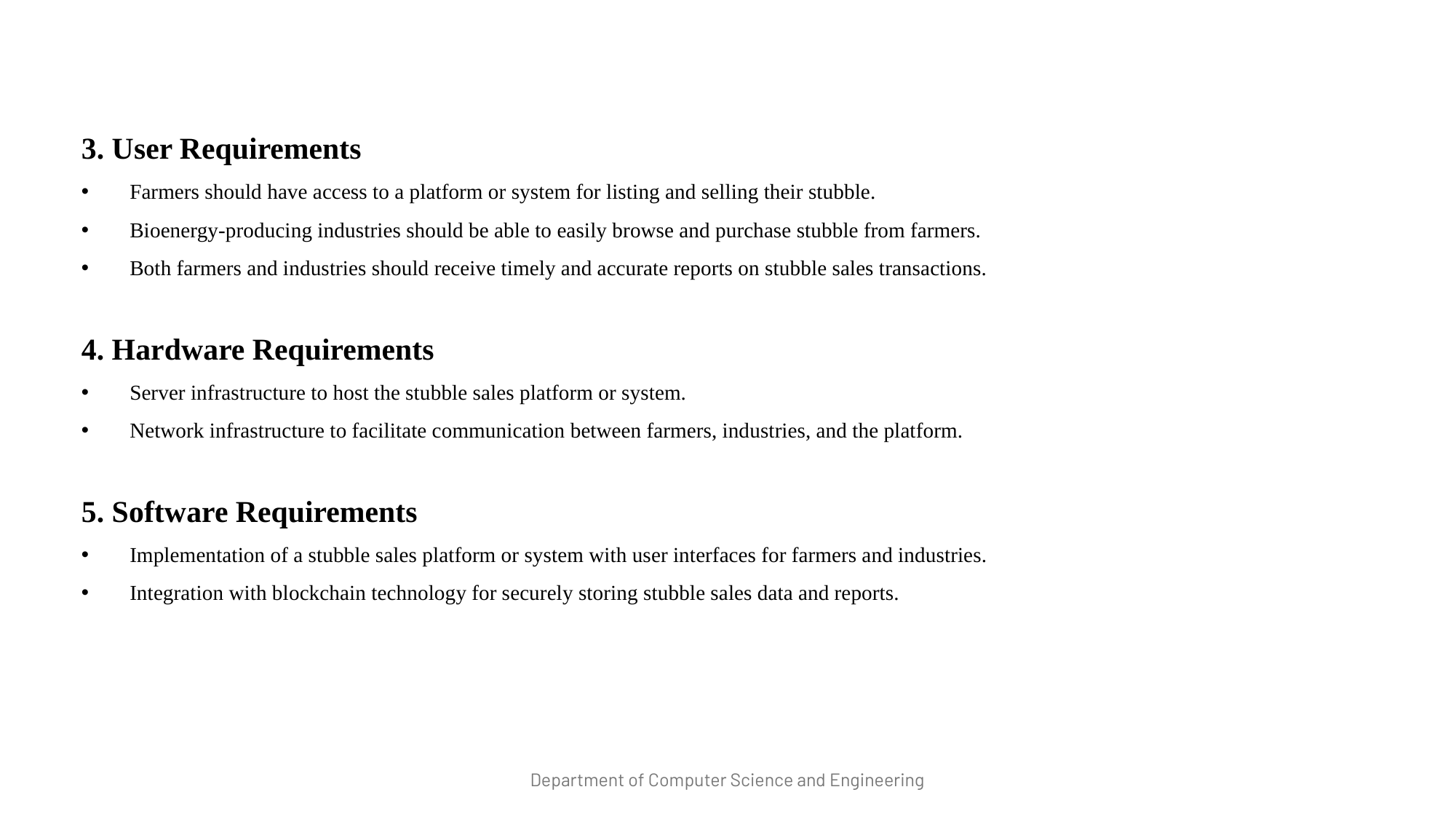

3. User Requirements
    Farmers should have access to a platform or system for listing and selling their stubble.
    Bioenergy-producing industries should be able to easily browse and purchase stubble from farmers.
    Both farmers and industries should receive timely and accurate reports on stubble sales transactions.

4. Hardware Requirements
    Server infrastructure to host the stubble sales platform or system.
    Network infrastructure to facilitate communication between farmers, industries, and the platform.

5. Software Requirements
    Implementation of a stubble sales platform or system with user interfaces for farmers and industries.
    Integration with blockchain technology for securely storing stubble sales data and reports.

Department of Computer Science and Engineering